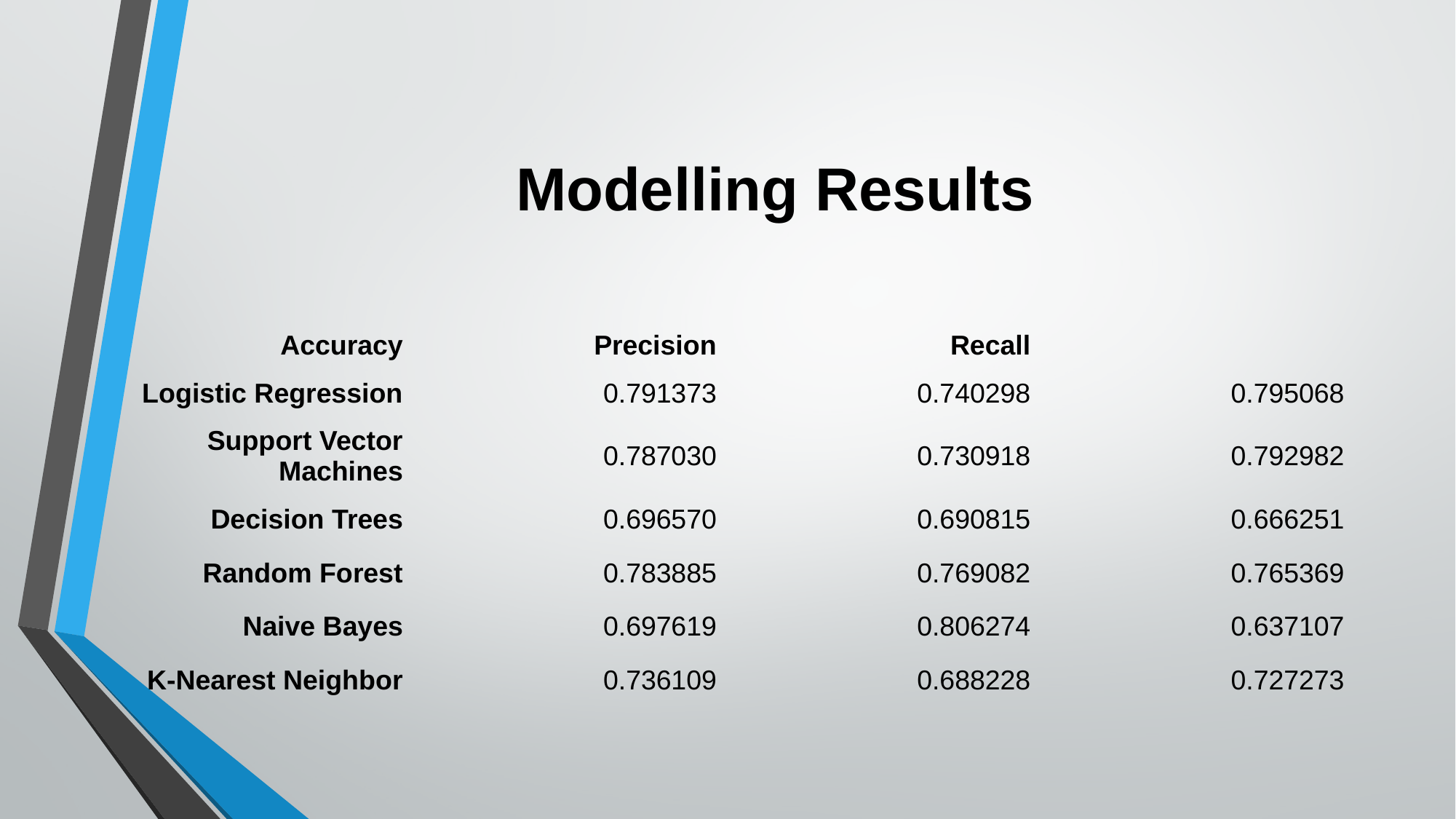

# Modelling Results
| Accuracy | Precision | Recall |  |
| --- | --- | --- | --- |
| Logistic Regression | 0.791373 | 0.740298 | 0.795068 |
| Support Vector Machines | 0.787030 | 0.730918 | 0.792982 |
| Decision Trees | 0.696570 | 0.690815 | 0.666251 |
| Random Forest | 0.783885 | 0.769082 | 0.765369 |
| Naive Bayes | 0.697619 | 0.806274 | 0.637107 |
| K-Nearest Neighbor | 0.736109 | 0.688228 | 0.727273 |